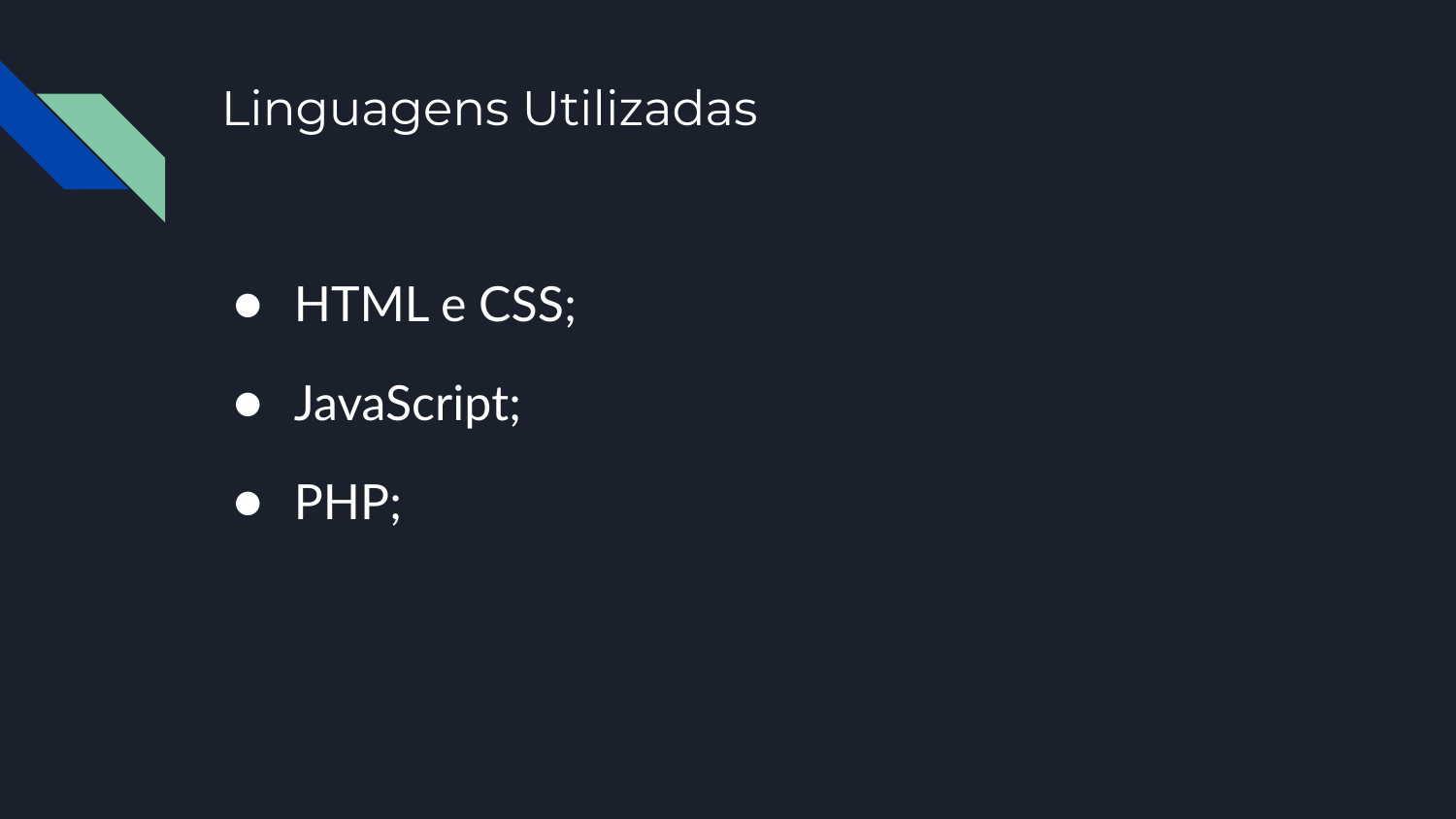

# Linguagens Utilizadas
HTML e CSS;
JavaScript;
PHP;